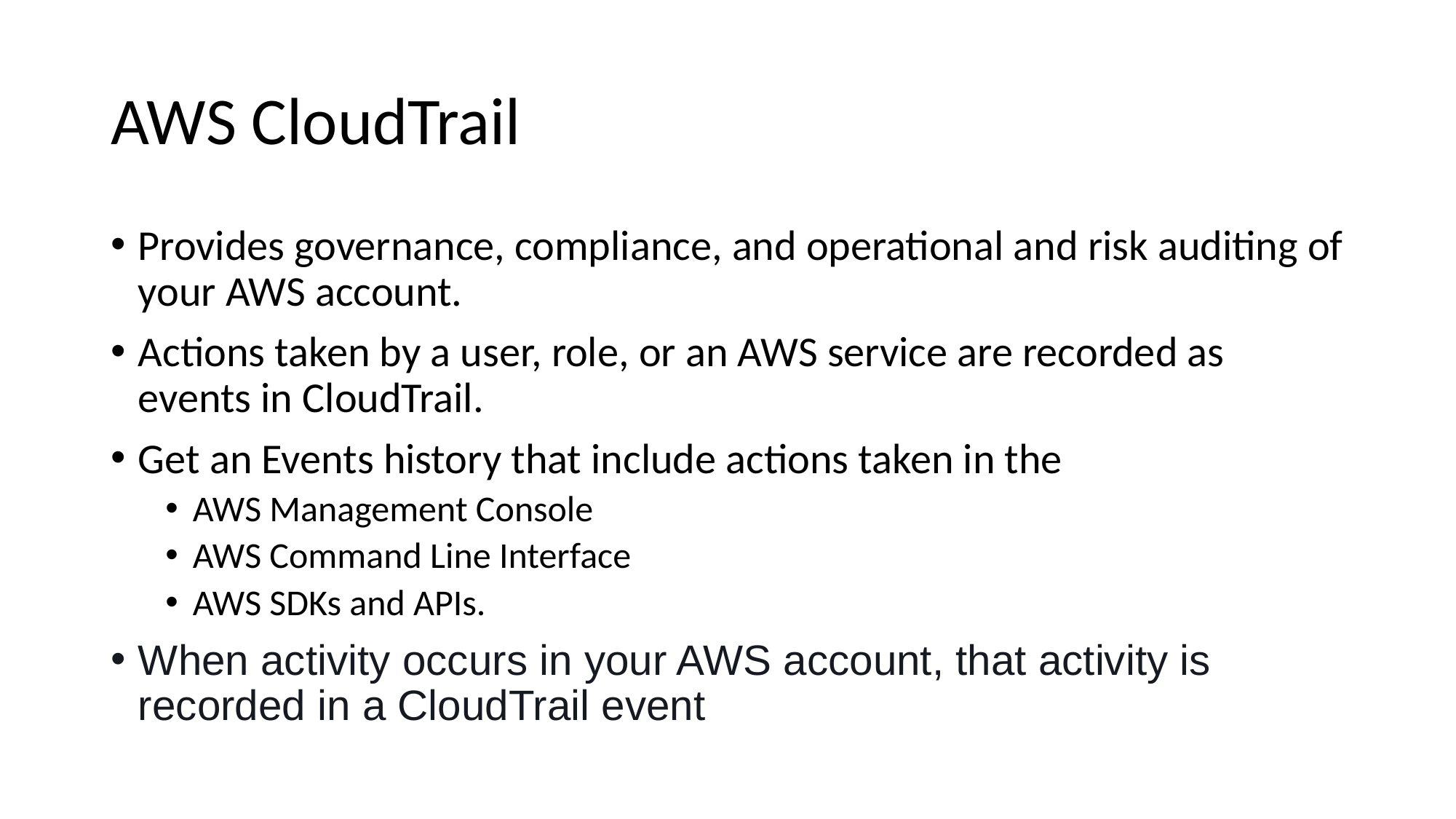

# AWS CloudTrail
Provides governance, compliance, and operational and risk auditing of your AWS account.
Actions taken by a user, role, or an AWS service are recorded as events in CloudTrail.
Get an Events history that include actions taken in the
AWS Management Console
AWS Command Line Interface
AWS SDKs and APIs.
When activity occurs in your AWS account, that activity is recorded in a CloudTrail event